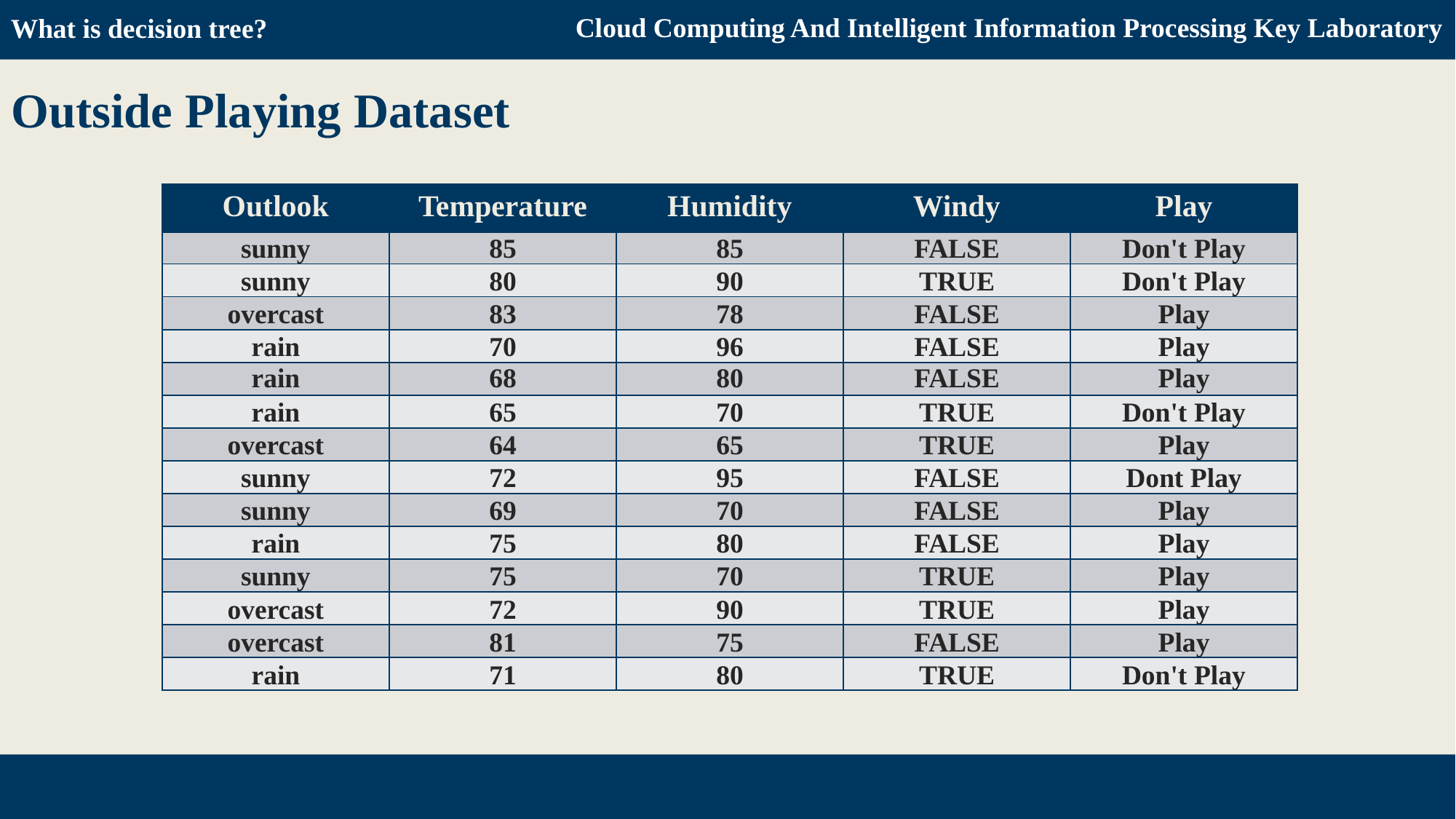

What is decision tree?
Cloud Computing And Intelligent Information Processing Key Laboratory
Outside Playing Dataset
| Outlook | Temperature | Humidity | Windy | Play |
| --- | --- | --- | --- | --- |
| sunny | 85 | 85 | FALSE | Don't Play |
| sunny | 80 | 90 | TRUE | Don't Play |
| overcast | 83 | 78 | FALSE | Play |
| rain | 70 | 96 | FALSE | Play |
| rain | 68 | 80 | FALSE | Play |
| rain | 65 | 70 | TRUE | Don't Play |
| overcast | 64 | 65 | TRUE | Play |
| sunny | 72 | 95 | FALSE | Dont Play |
| sunny | 69 | 70 | FALSE | Play |
| rain | 75 | 80 | FALSE | Play |
| sunny | 75 | 70 | TRUE | Play |
| overcast | 72 | 90 | TRUE | Play |
| overcast | 81 | 75 | FALSE | Play |
| rain | 71 | 80 | TRUE | Don't Play |

Decision Tree & Python
8